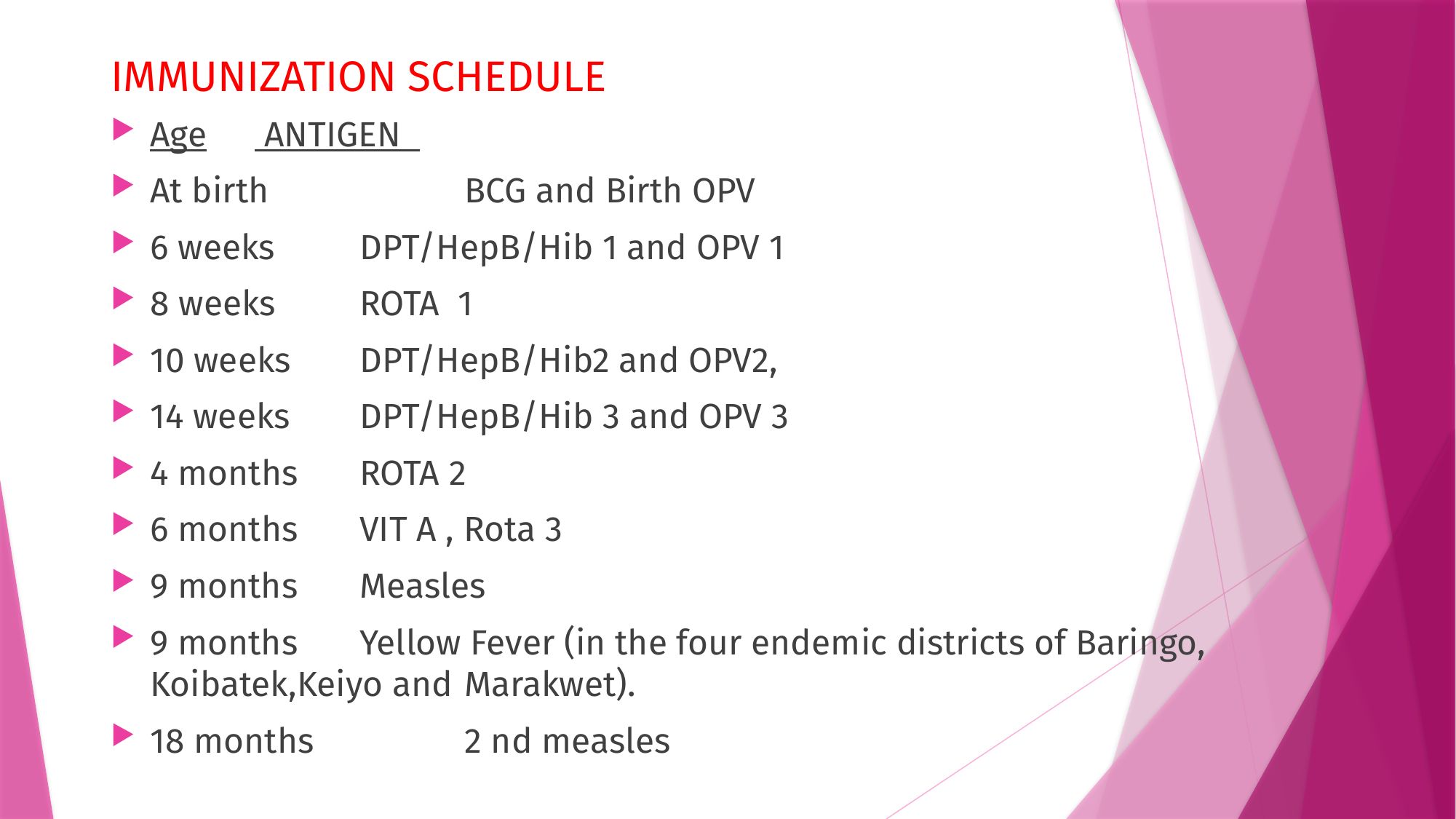

# IMMUNIZATION SCHEDULE
Age		 ANTIGEN
At birth 	 	BCG and Birth OPV
6 weeks 		DPT/HepB/Hib 1 and OPV 1
8 weeks		ROTA  1
10 weeks 		DPT/HepB/Hib2 and OPV2,
14 weeks 		DPT/HepB/Hib 3 and OPV 3
4 months  		ROTA 2
6 months		VIT A , Rota 3
9 months 		Measles
9 months 		Yellow Fever (in the four endemic districts of Baringo, 						Koibatek,Keiyo and 	Marakwet).
18 months       	2 nd measles